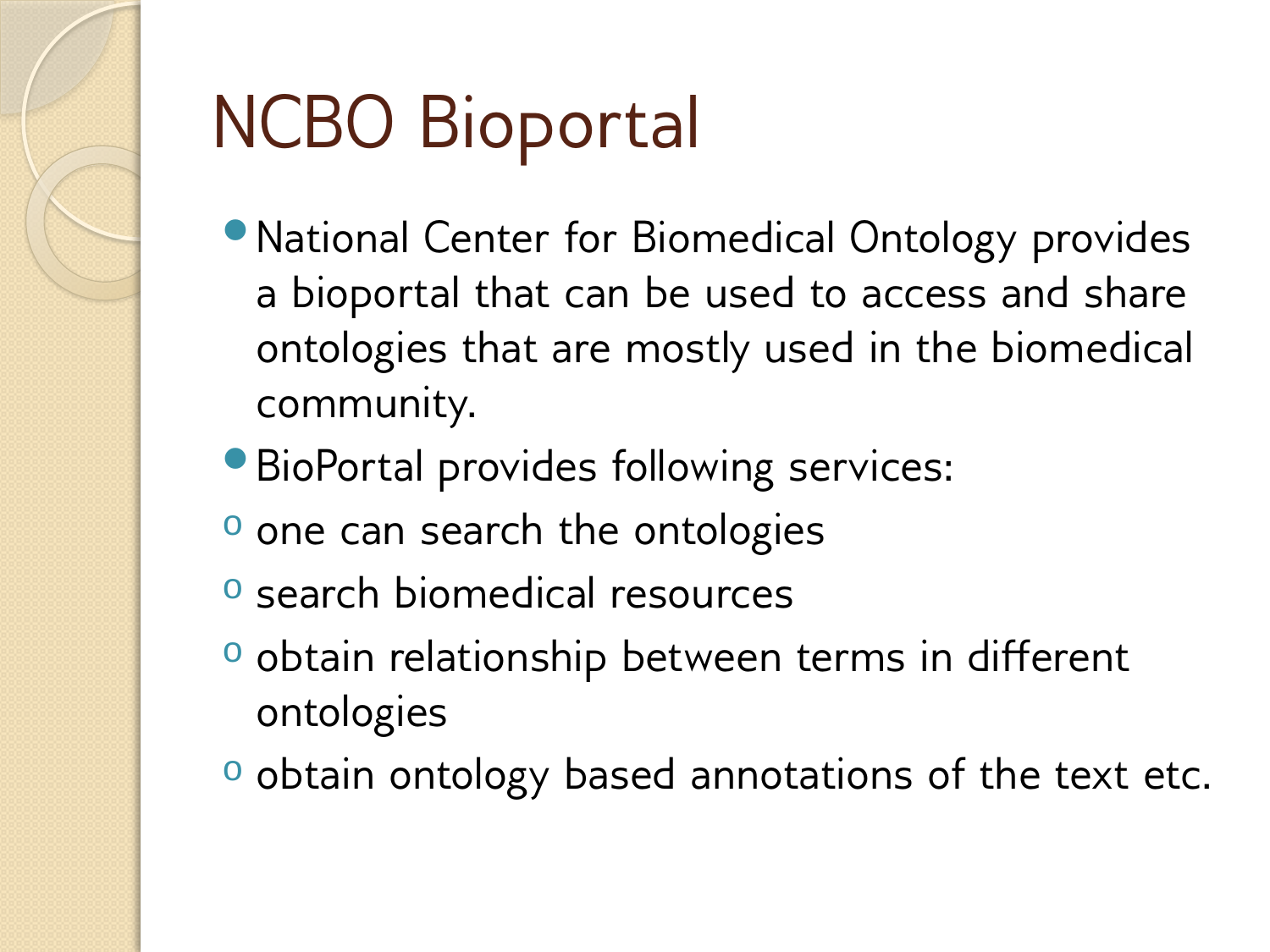

# NCBO Bioportal
National Center for Biomedical Ontology provides a bioportal that can be used to access and share ontologies that are mostly used in the biomedical community.
BioPortal provides following services:
one can search the ontologies
search biomedical resources
obtain relationship between terms in different ontologies
obtain ontology based annotations of the text etc.